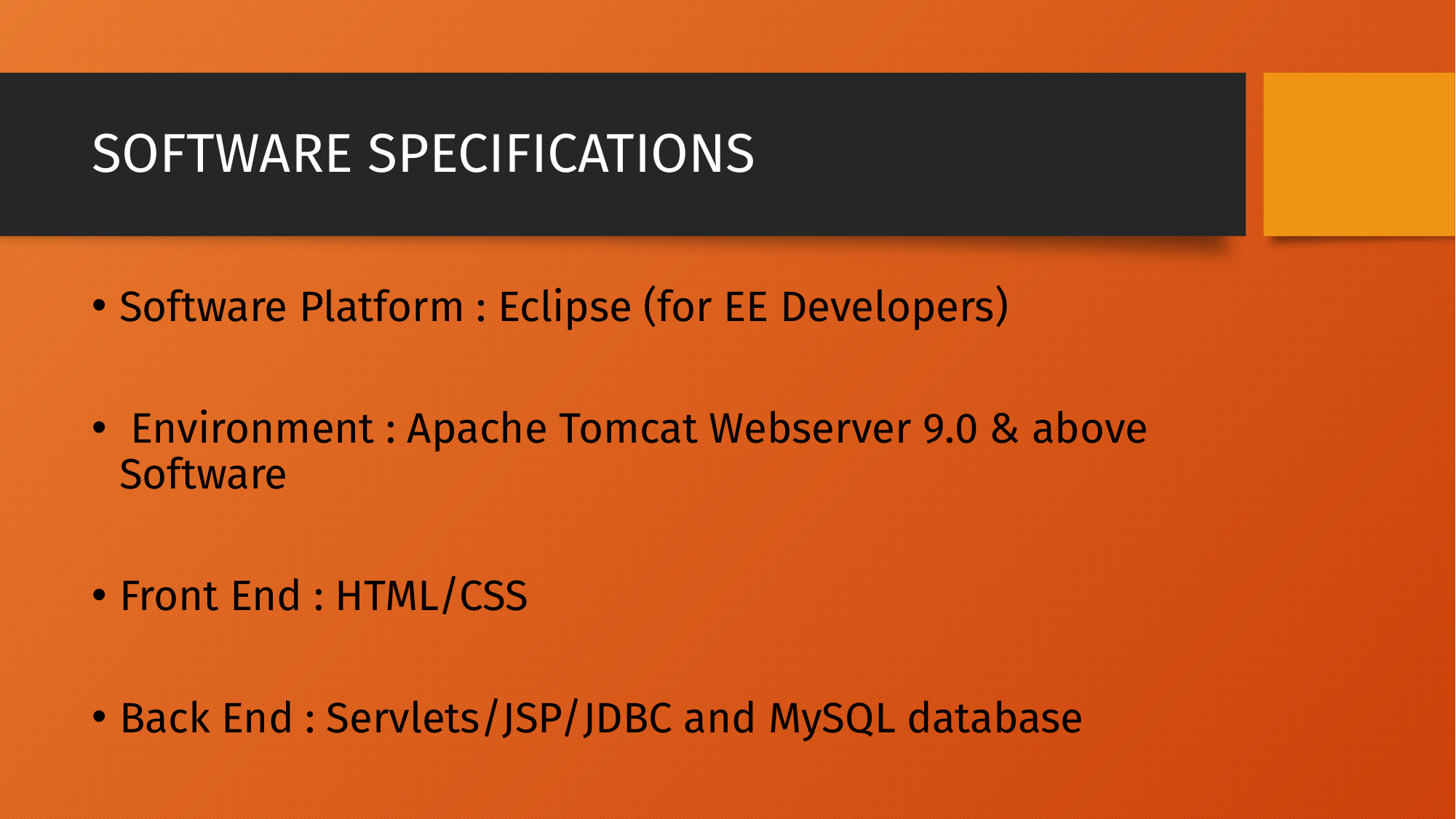

# SOFTWARE SPECIFICATIONS
Software Platform : Eclipse (for EE Developers)

 Environment : Apache Tomcat Webserver 9.0 & above Software

Front End : HTML/CSS

Back End : Servlets/JSP/JDBC and MySQL database